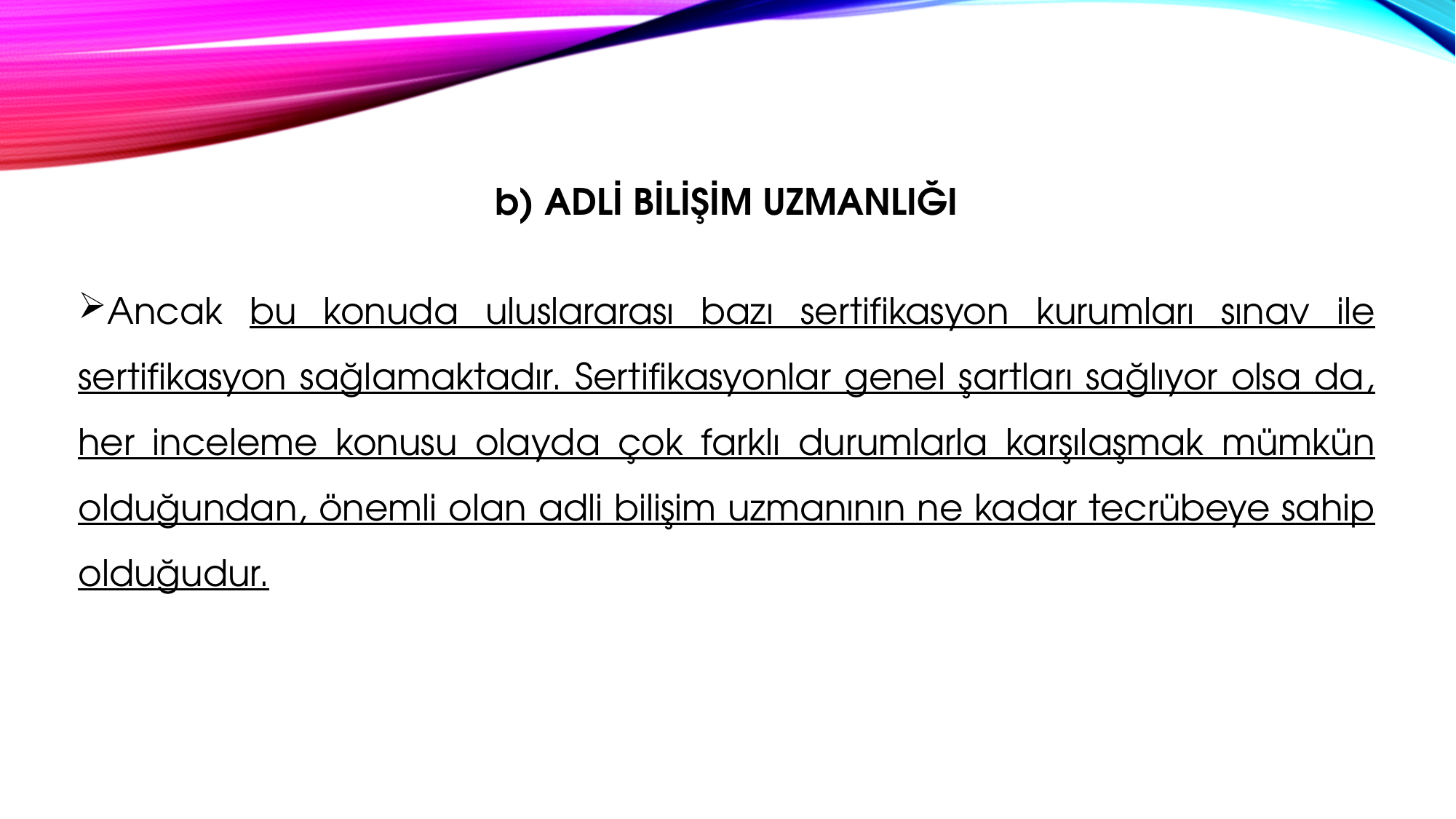

b) ADLİ BİLİŞİM UZMANLIĞI

Ancak bu konuda uluslararası bazı sertifikasyon kurumları sınav ile sertifikasyon sağlamaktadır. Sertifikasyonlar genel şartları sağlıyor olsa da, her inceleme konusu olayda çok farklı durumlarla karşılaşmak mümkün olduğundan, önemli olan adli bilişim uzmanının ne kadar tecrübeye sahip olduğudur.